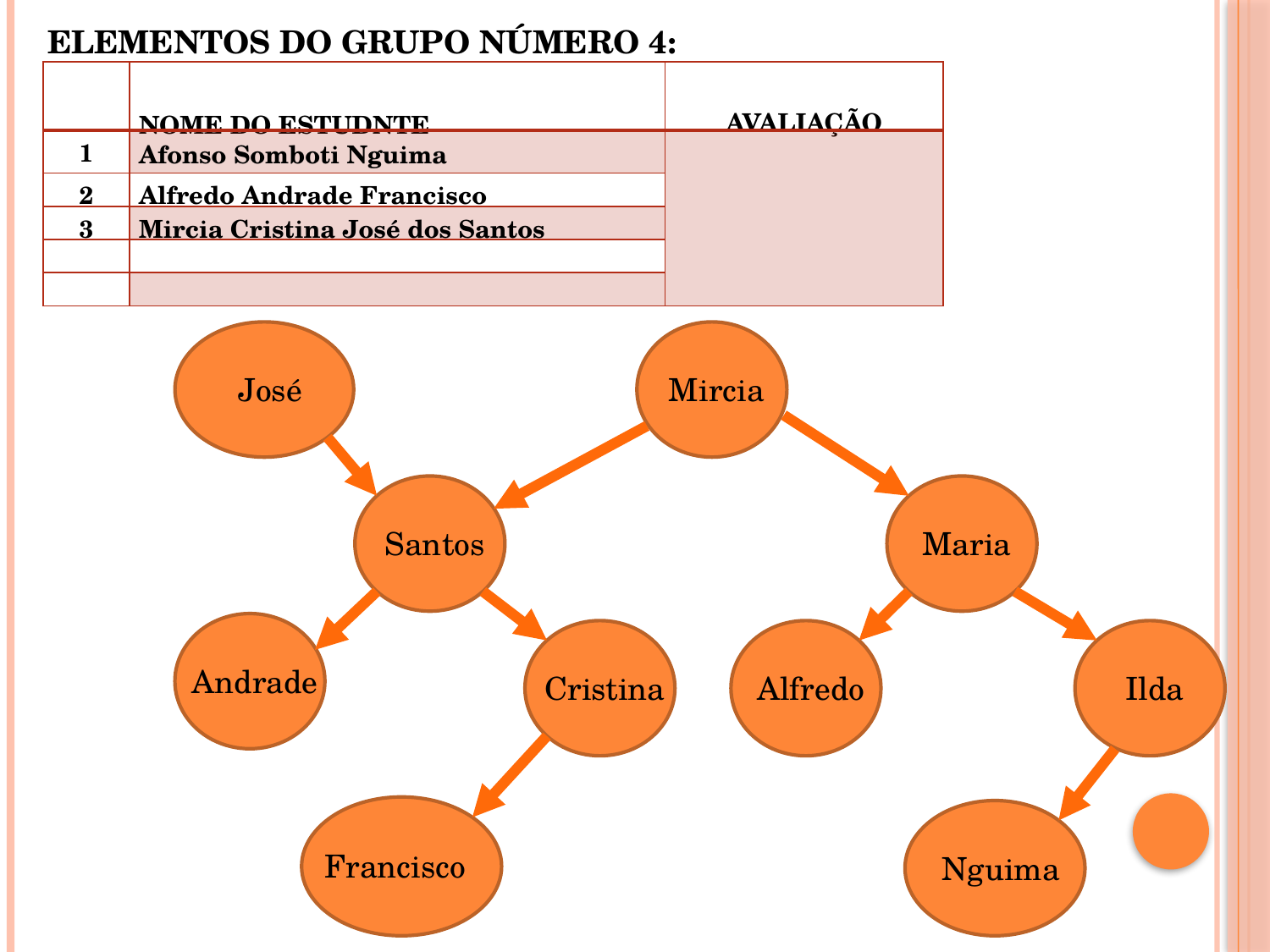

ELEMENTOS DO GRUPO NÚMERO 4:
|  | NOME DO ESTUDNTE | AVALIAÇÃO |
| --- | --- | --- |
| 1 | Afonso Somboti Nguima |  |
| 2 | Alfredo Andrade Francisco |  |
| 3 | Mircia Cristina José dos Santos |  |
|  |  |  |
|  |  |  |

José

Mircia

Santos

Maria

Andrade

Cristina

Alfredo

Ilda

Francisco

Nguima